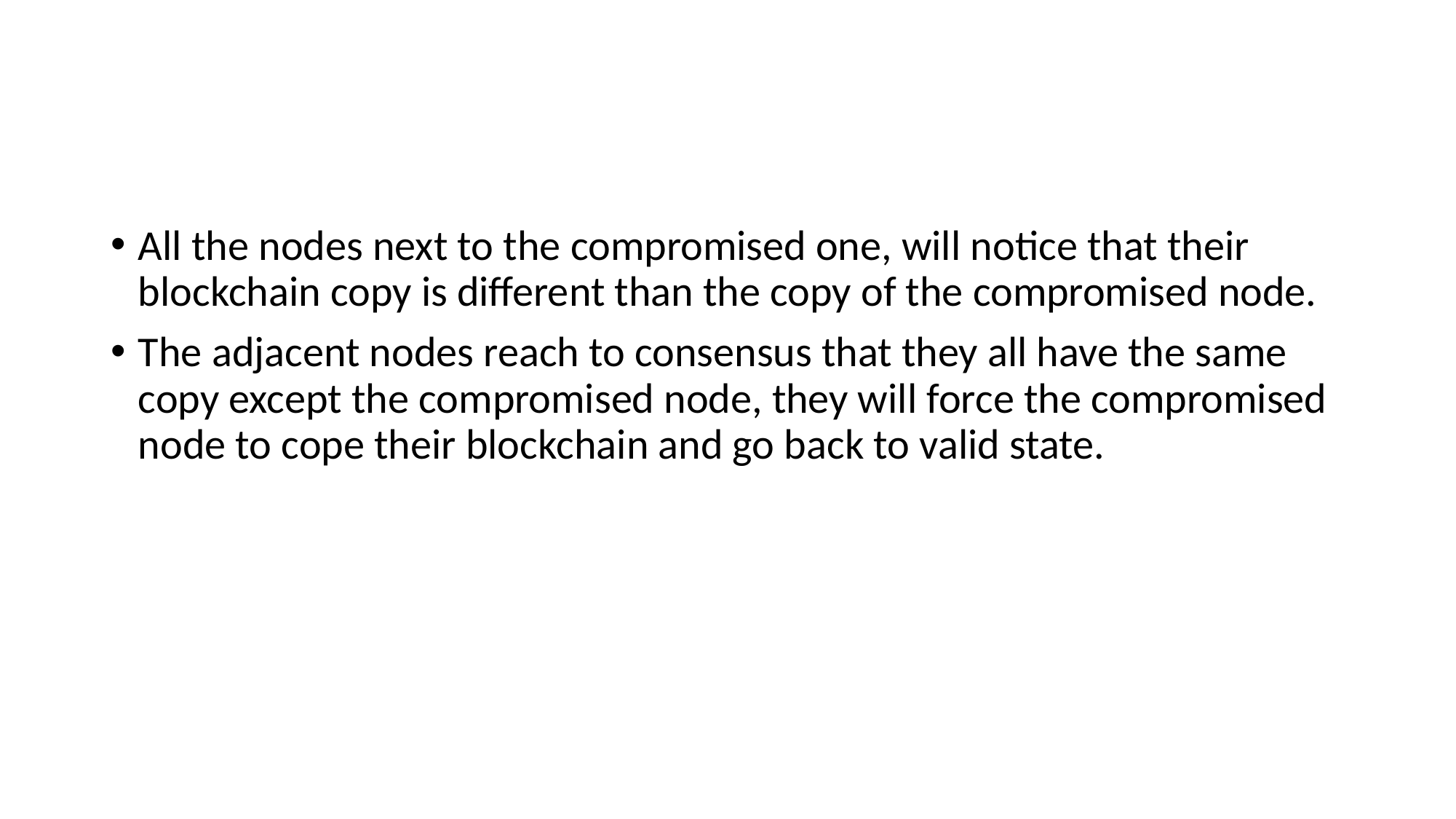

#
All the nodes next to the compromised one, will notice that their blockchain copy is different than the copy of the compromised node.
The adjacent nodes reach to consensus that they all have the same copy except the compromised node, they will force the compromised node to cope their blockchain and go back to valid state.